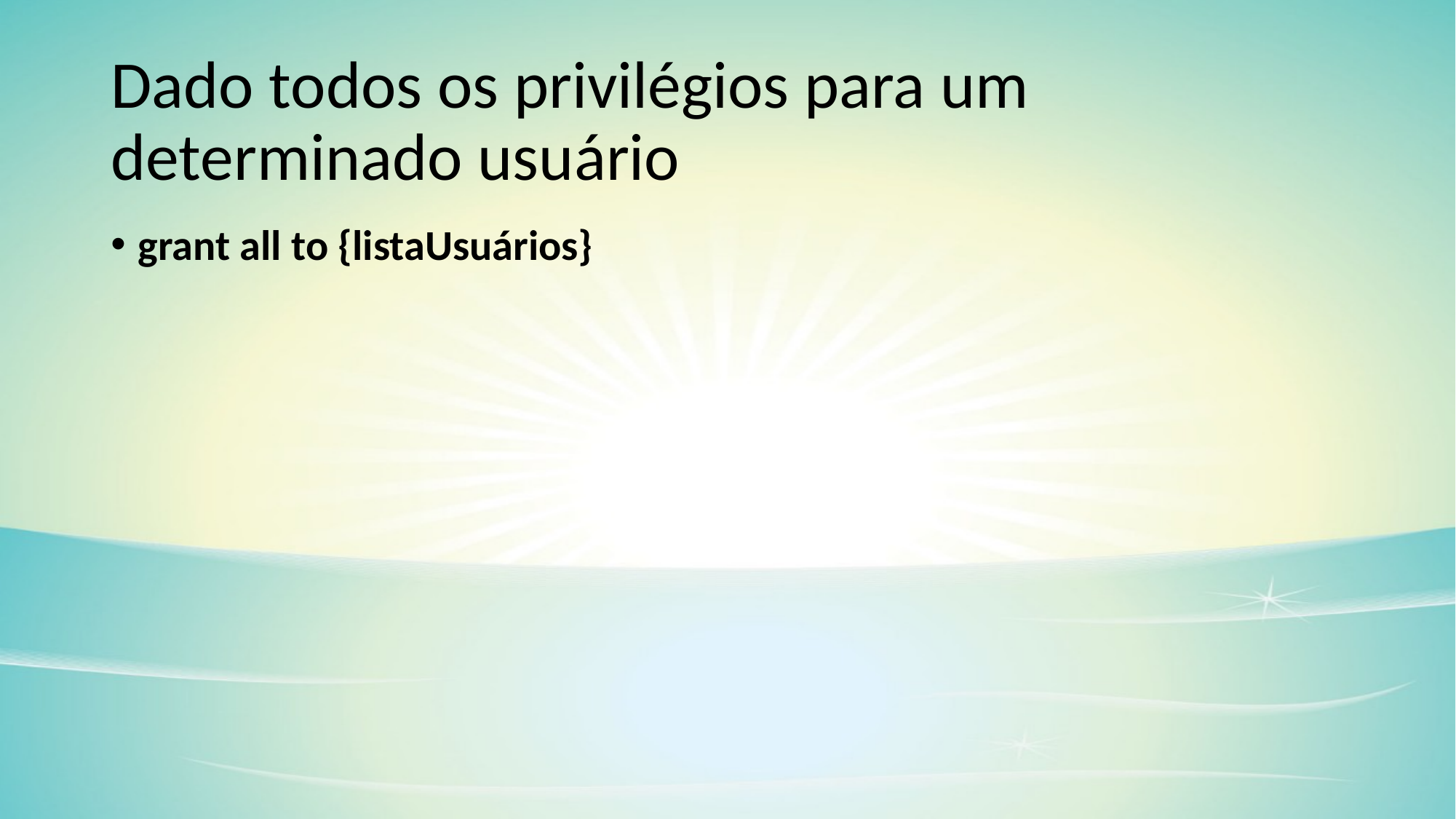

# Dado todos os privilégios para um determinado usuário
grant all to {listaUsuários}